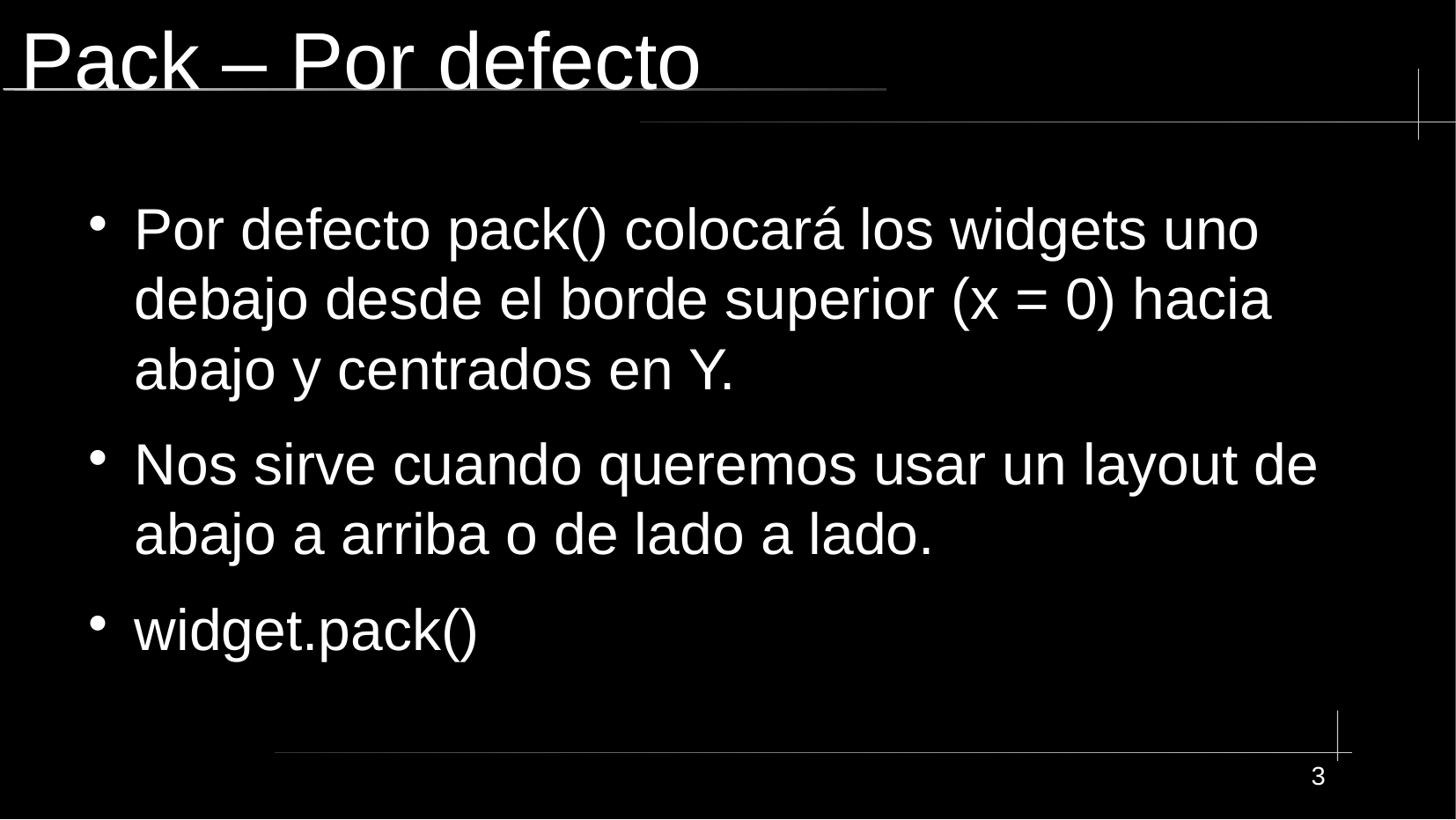

# Pack – Por defecto
Por defecto pack() colocará los widgets uno debajo desde el borde superior (x = 0) hacia abajo y centrados en Y.
Nos sirve cuando queremos usar un layout de abajo a arriba o de lado a lado.
widget.pack()
3